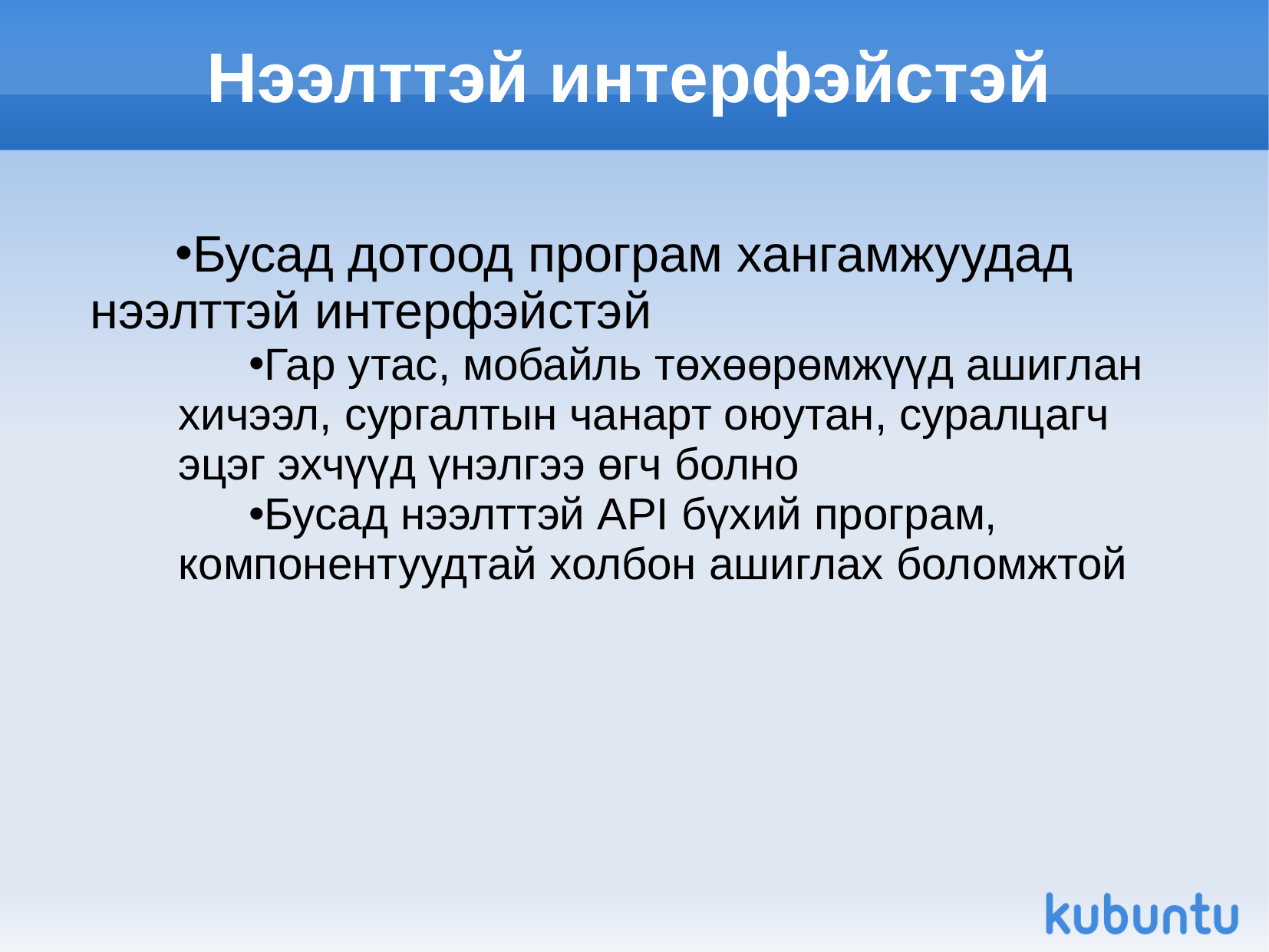

Нээлттэй интерфэйстэй
Бусад дотоод програм хангамжуудад нээлттэй интерфэйстэй
Гар утас, мобайль төхөөрөмжүүд ашиглан хичээл, сургалтын чанарт оюутан, суралцагч эцэг эхчүүд үнэлгээ өгч болно
Бусад нээлттэй API бүхий програм, компонентуудтай холбон ашиглах боломжтой